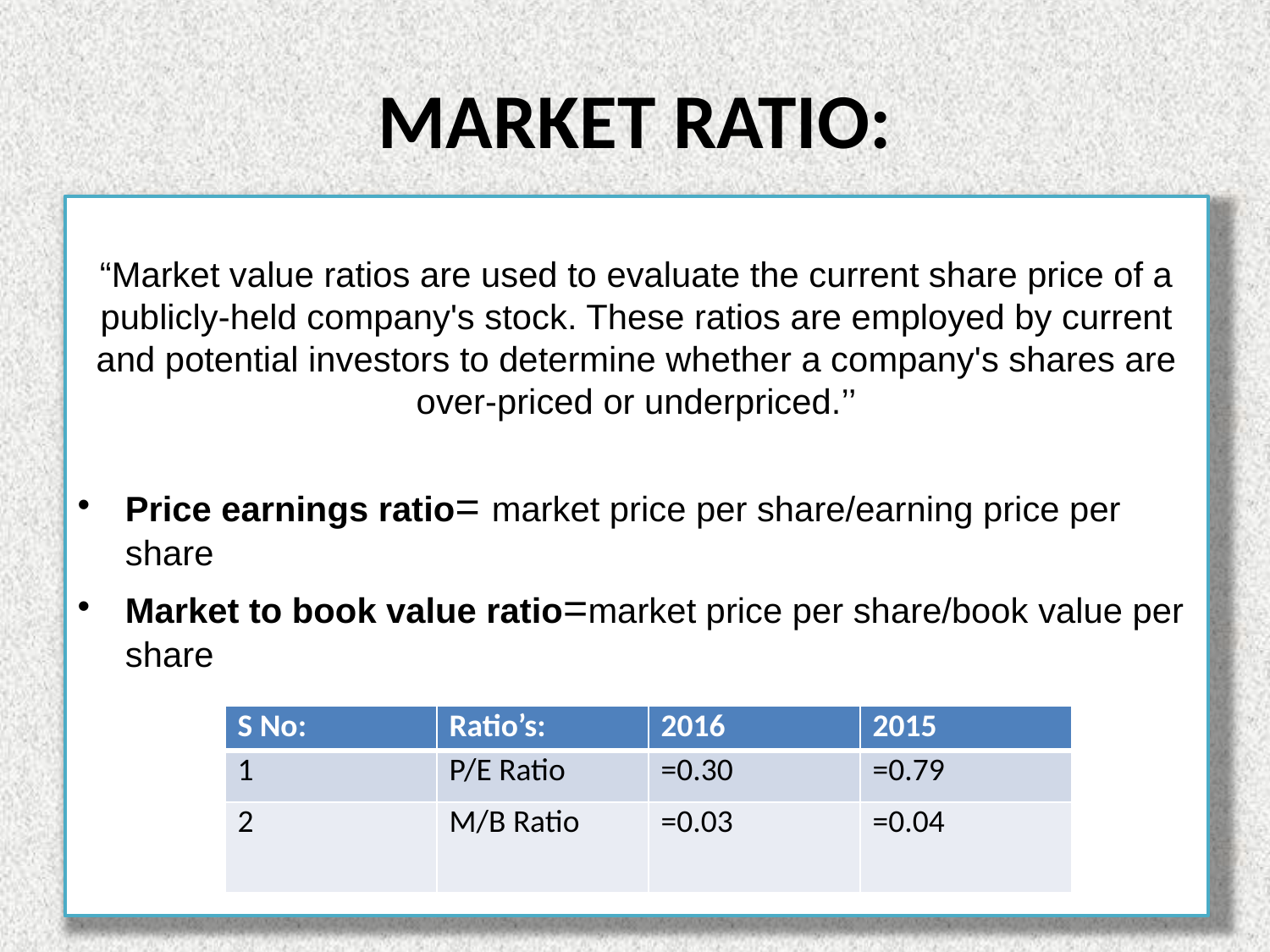

# MARKET RATIO:

“Market value ratios are used to evaluate the current share price of a publicly-held company's stock. These ratios are employed by current and potential investors to determine whether a company's shares are over-priced or underpriced.’’

Price earnings ratio= market price per share/earning price per share
Market to book value ratio=market price per share/book value per share

| S No: | Ratio’s: | 2016 | 2015 |
| --- | --- | --- | --- |
| 1 | P/E Ratio | =0.30 | =0.79 |
| 2 | M/B Ratio | =0.03 | =0.04 |